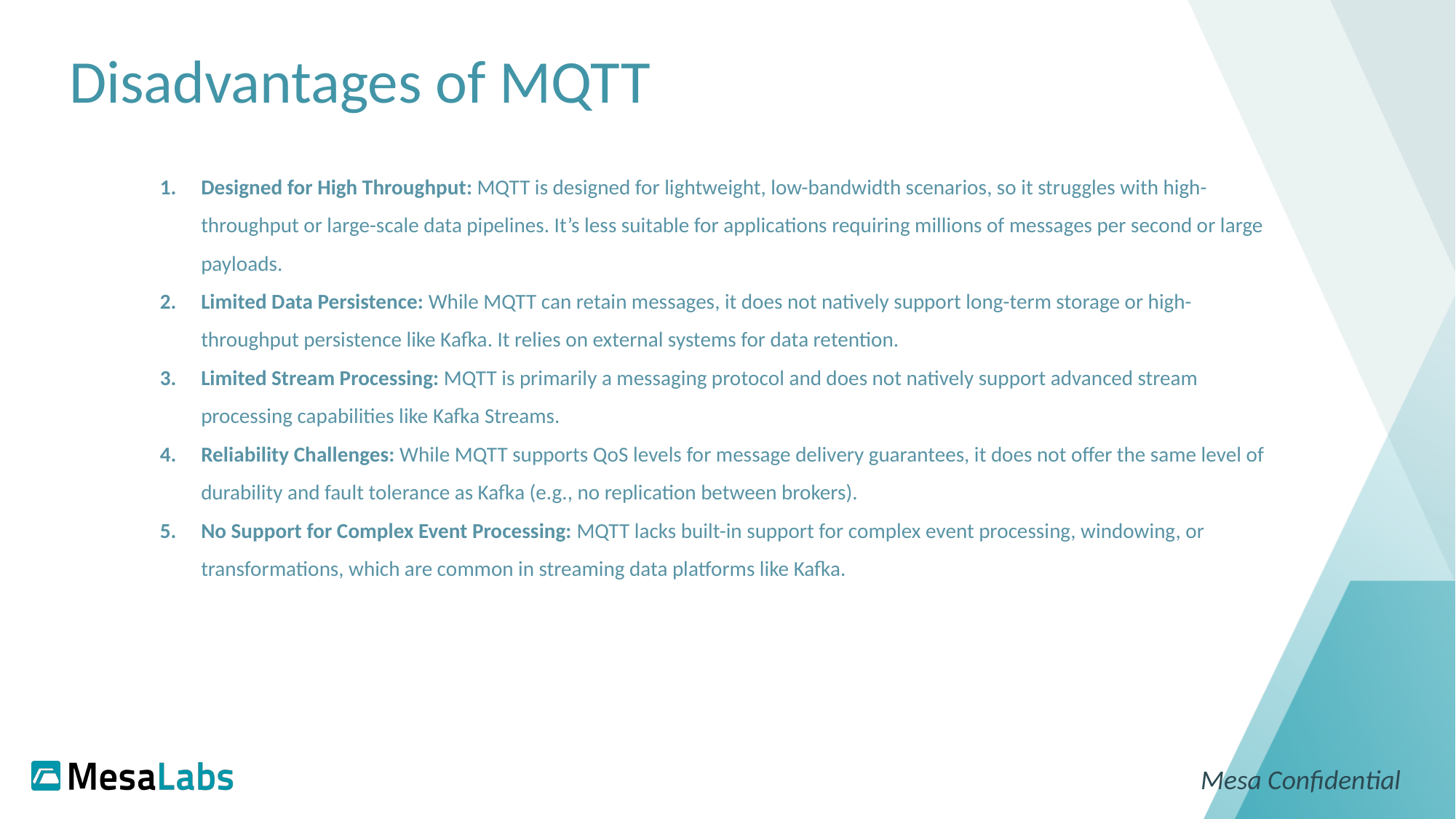

# Disadvantages of MQTT
Designed for High Throughput: MQTT is designed for lightweight, low-bandwidth scenarios, so it struggles with high-throughput or large-scale data pipelines. It’s less suitable for applications requiring millions of messages per second or large payloads.
Limited Data Persistence: While MQTT can retain messages, it does not natively support long-term storage or high-throughput persistence like Kafka. It relies on external systems for data retention.
Limited Stream Processing: MQTT is primarily a messaging protocol and does not natively support advanced stream processing capabilities like Kafka Streams.
Reliability Challenges: While MQTT supports QoS levels for message delivery guarantees, it does not offer the same level of durability and fault tolerance as Kafka (e.g., no replication between brokers).
No Support for Complex Event Processing: MQTT lacks built-in support for complex event processing, windowing, or transformations, which are common in streaming data platforms like Kafka.

Mesa Confidential